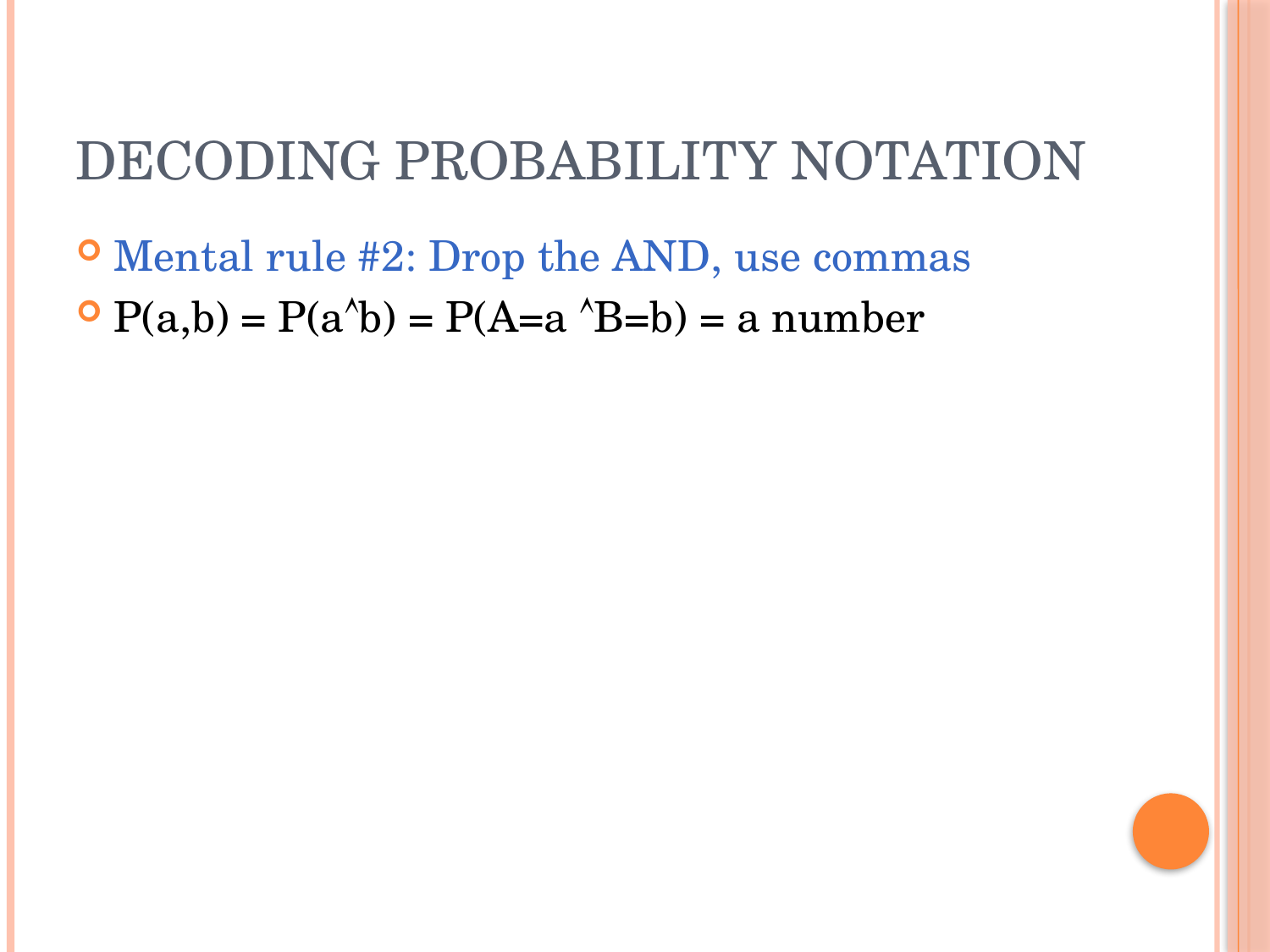

# Decoding Probability Notation
Mental rule #2: Drop the AND, use commas
P(a,b) = P(a∧b) = P(A=a ∧B=b) = a number